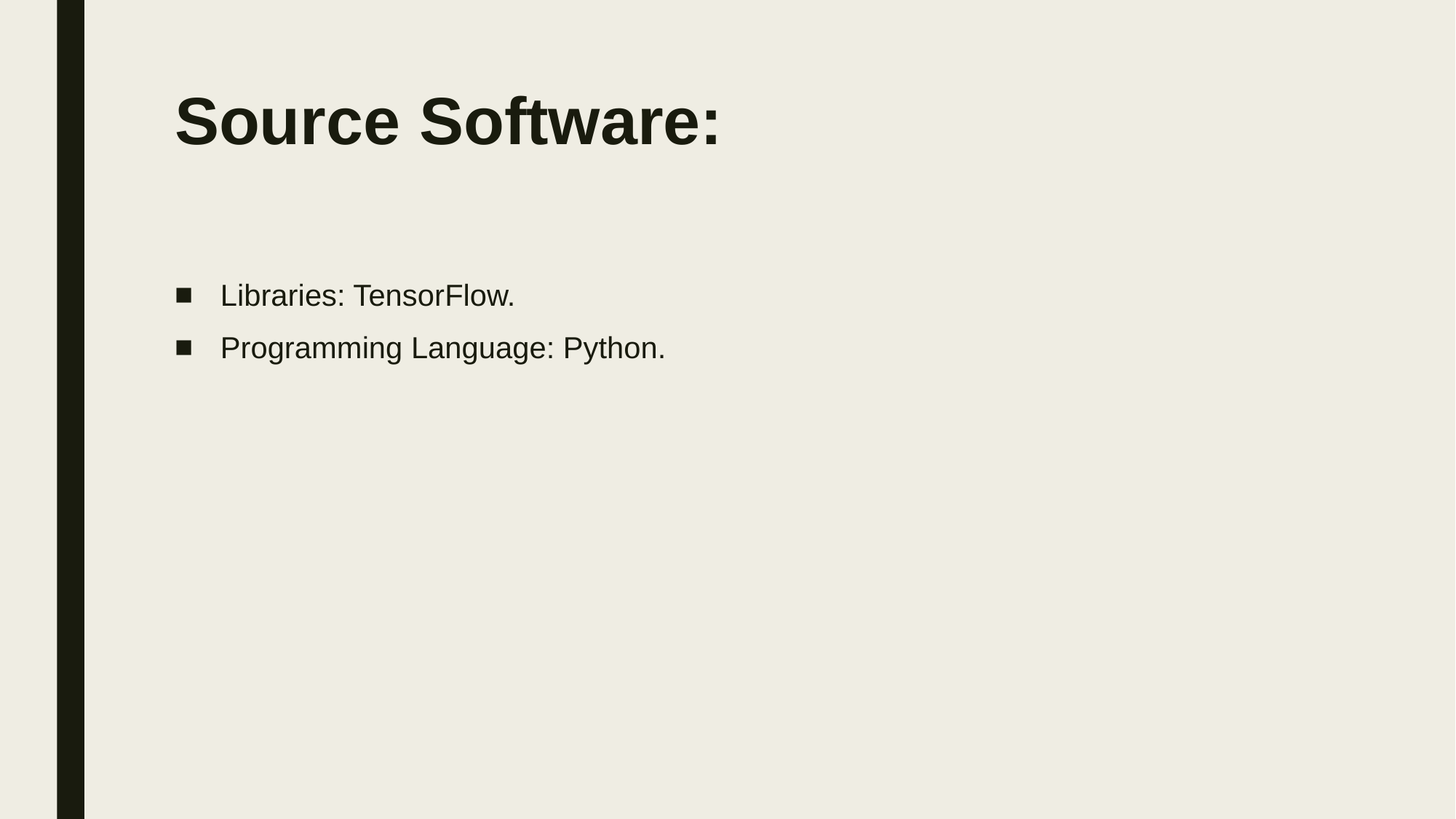

# Source Software:
Libraries: TensorFlow.
Programming Language: Python.